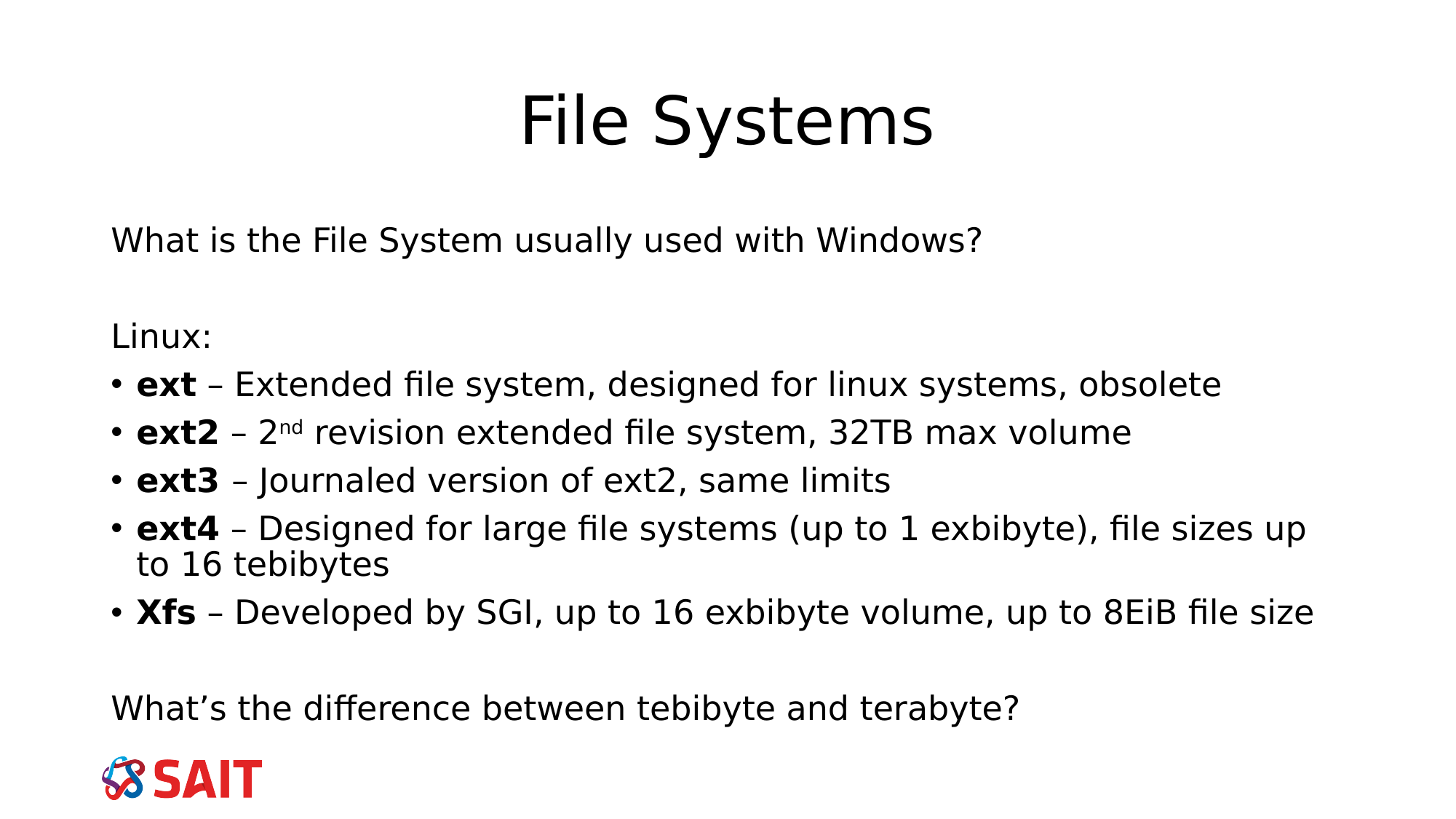

# File Systems
What is the File System usually used with Windows?

Linux:
ext – Extended file system, designed for linux systems, obsolete
ext2 – 2nd revision extended file system, 32TB max volume
ext3 – Journaled version of ext2, same limits
ext4 – Designed for large file systems (up to 1 exbibyte), file sizes up to 16 tebibytes
Xfs – Developed by SGI, up to 16 exbibyte volume, up to 8EiB file size

What’s the difference between tebibyte and terabyte?